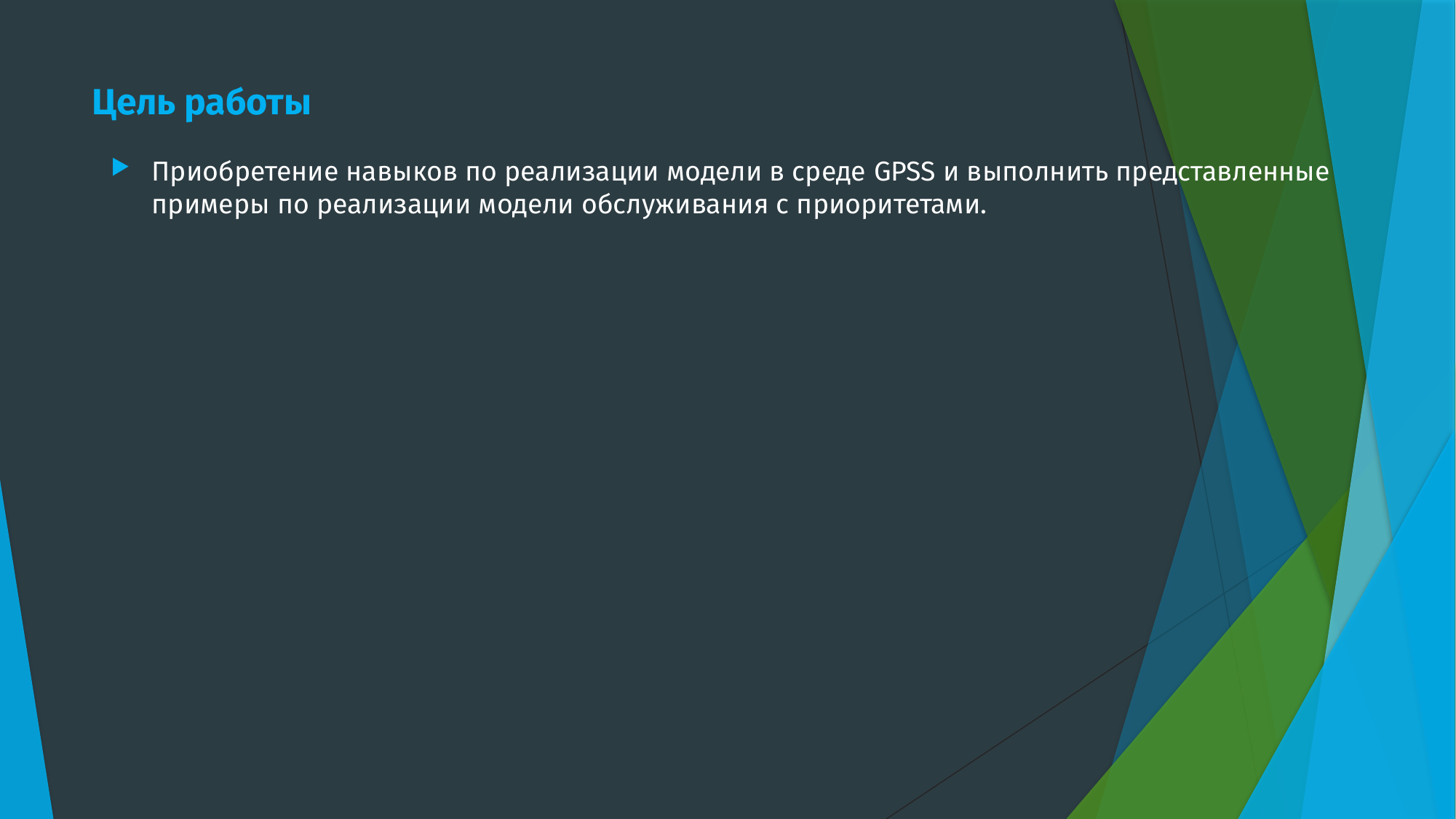

# Цель работы
Приобретение навыков по реализации модели в среде GPSS и выполнить представленные примеры по реализации модели обслуживания с приоритетами.